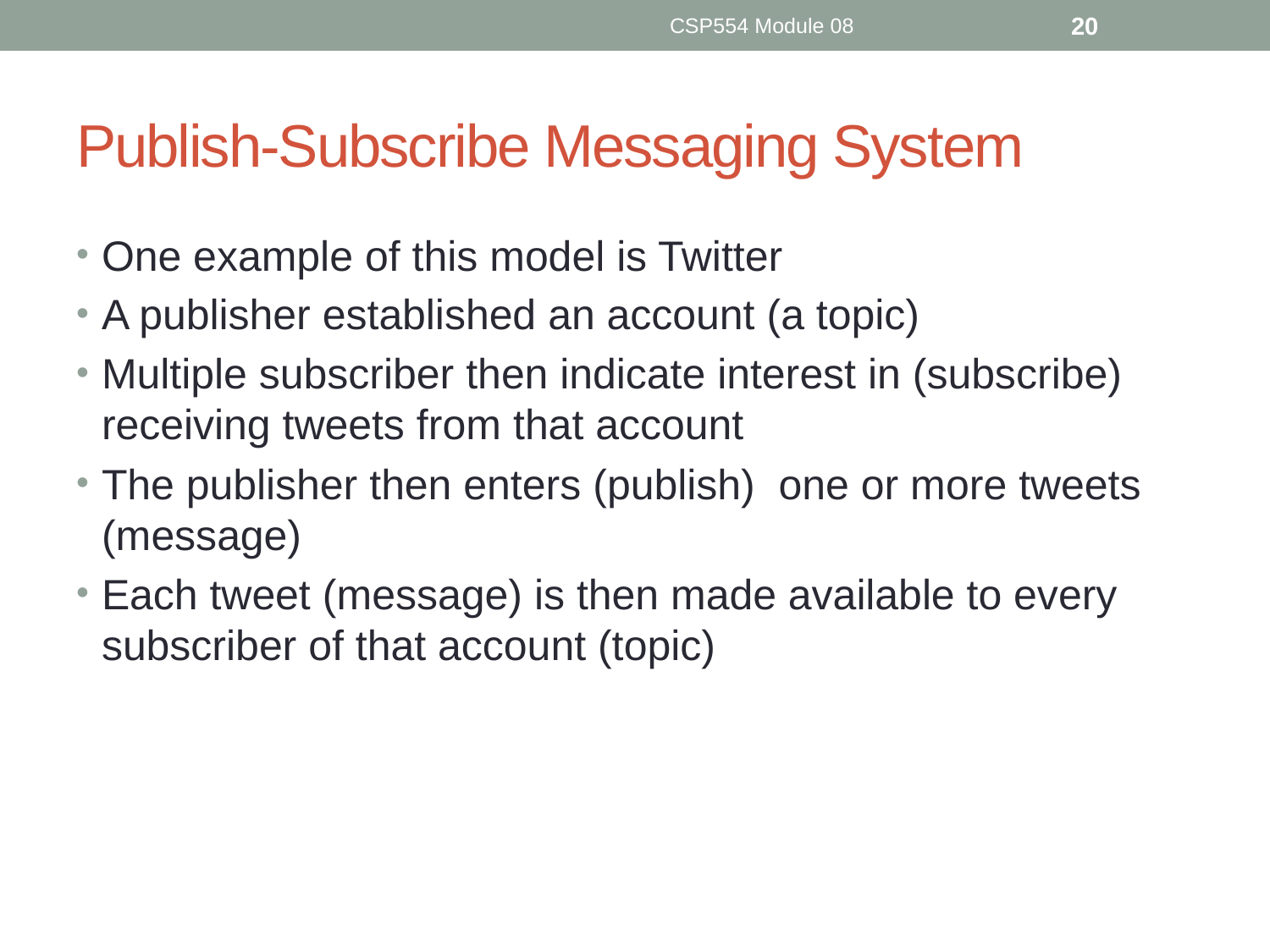

CSP554 Module 08
20
# Publish-Subscribe Messaging System
One example of this model is Twitter
A publisher established an account (a topic)
Multiple subscriber then indicate interest in (subscribe) receiving tweets from that account
The publisher then enters (publish)  one or more tweets (message)
Each tweet (message) is then made available to every subscriber of that account (topic)